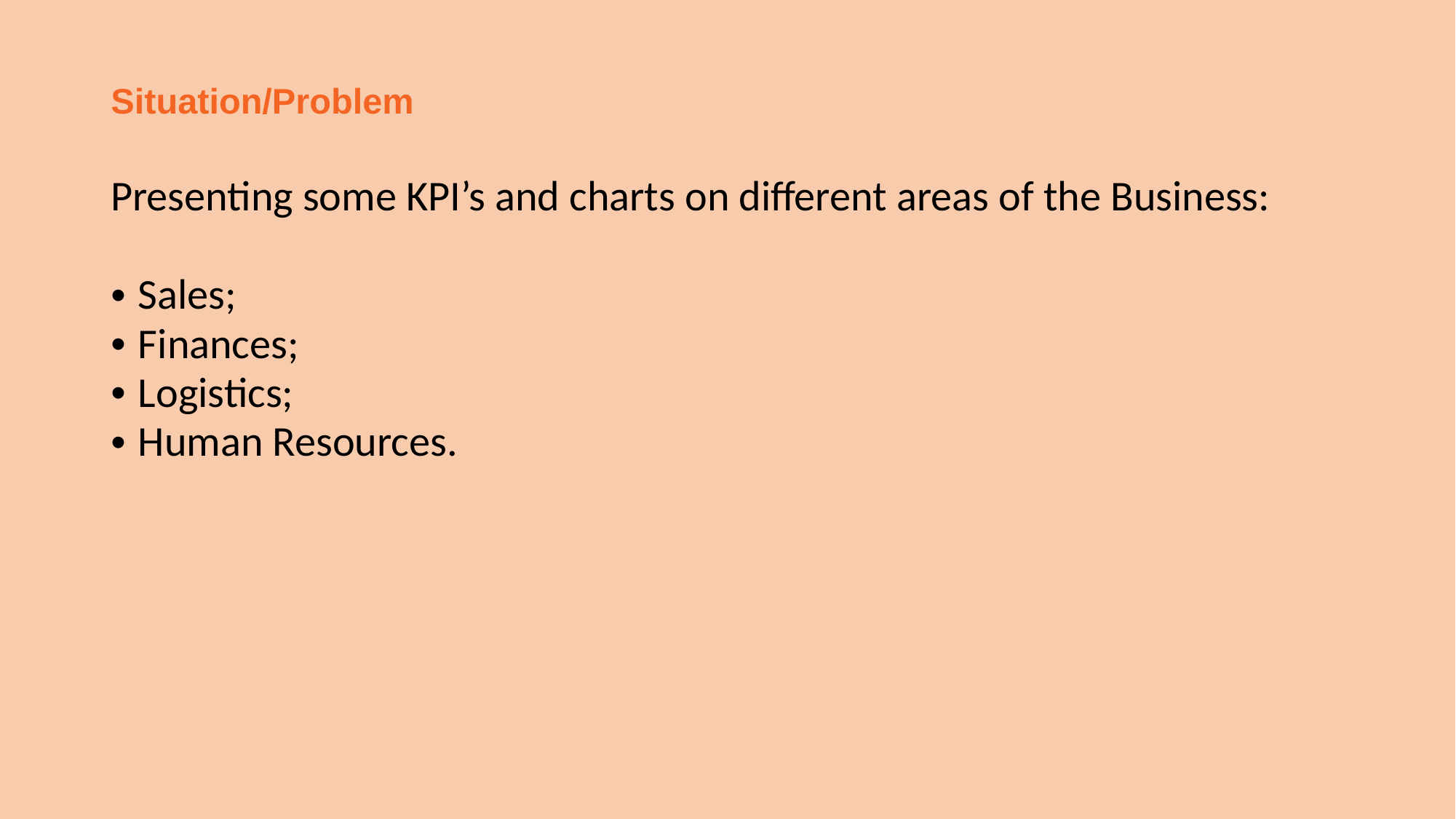

Situation/Problem
Presenting some KPI’s and charts on different areas of the Business:

Sales;
Finances;
Logistics;
Human Resources.